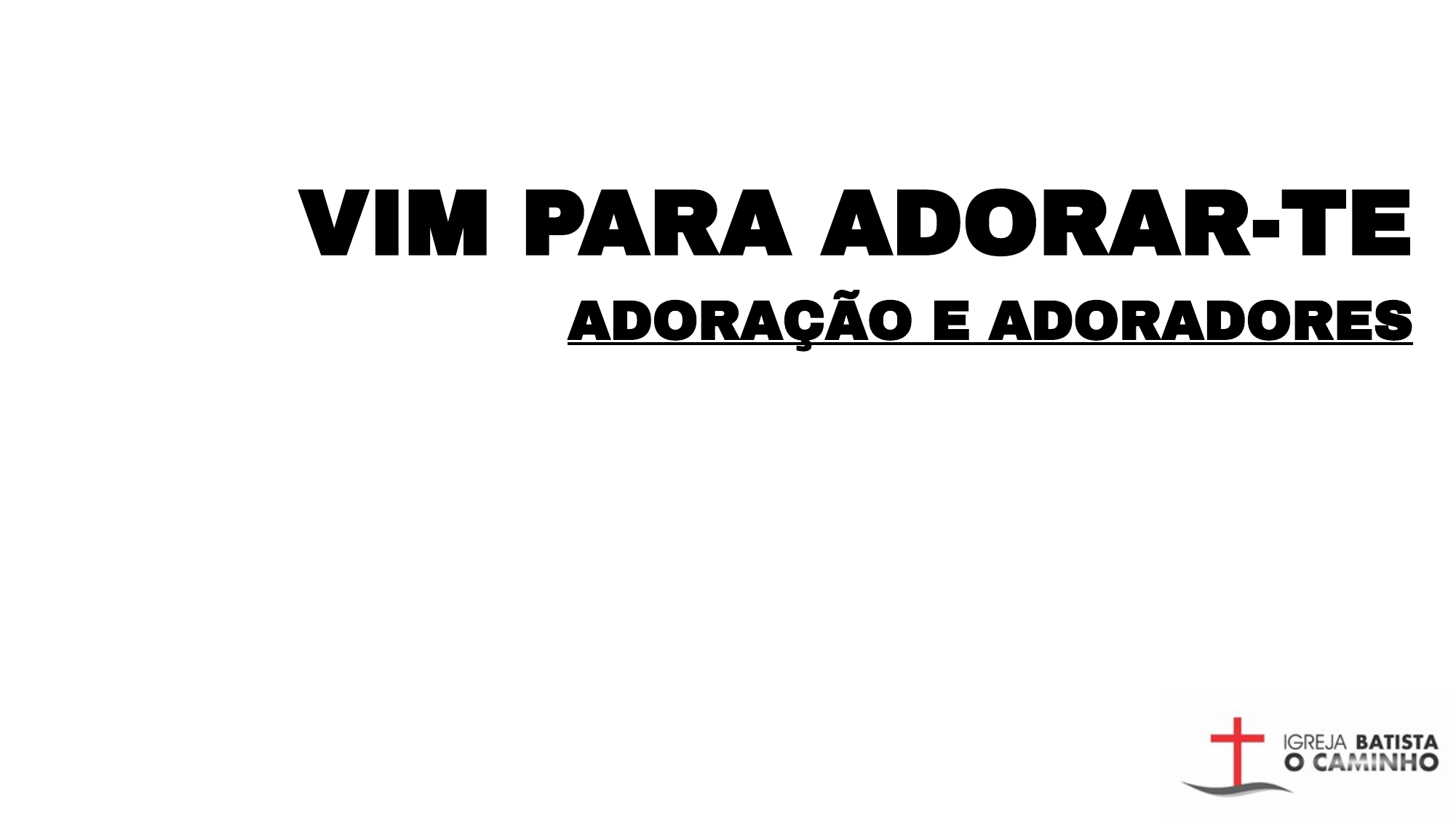

# VIM PARA ADORAR-TE
ADORAÇÃO E ADORADORES